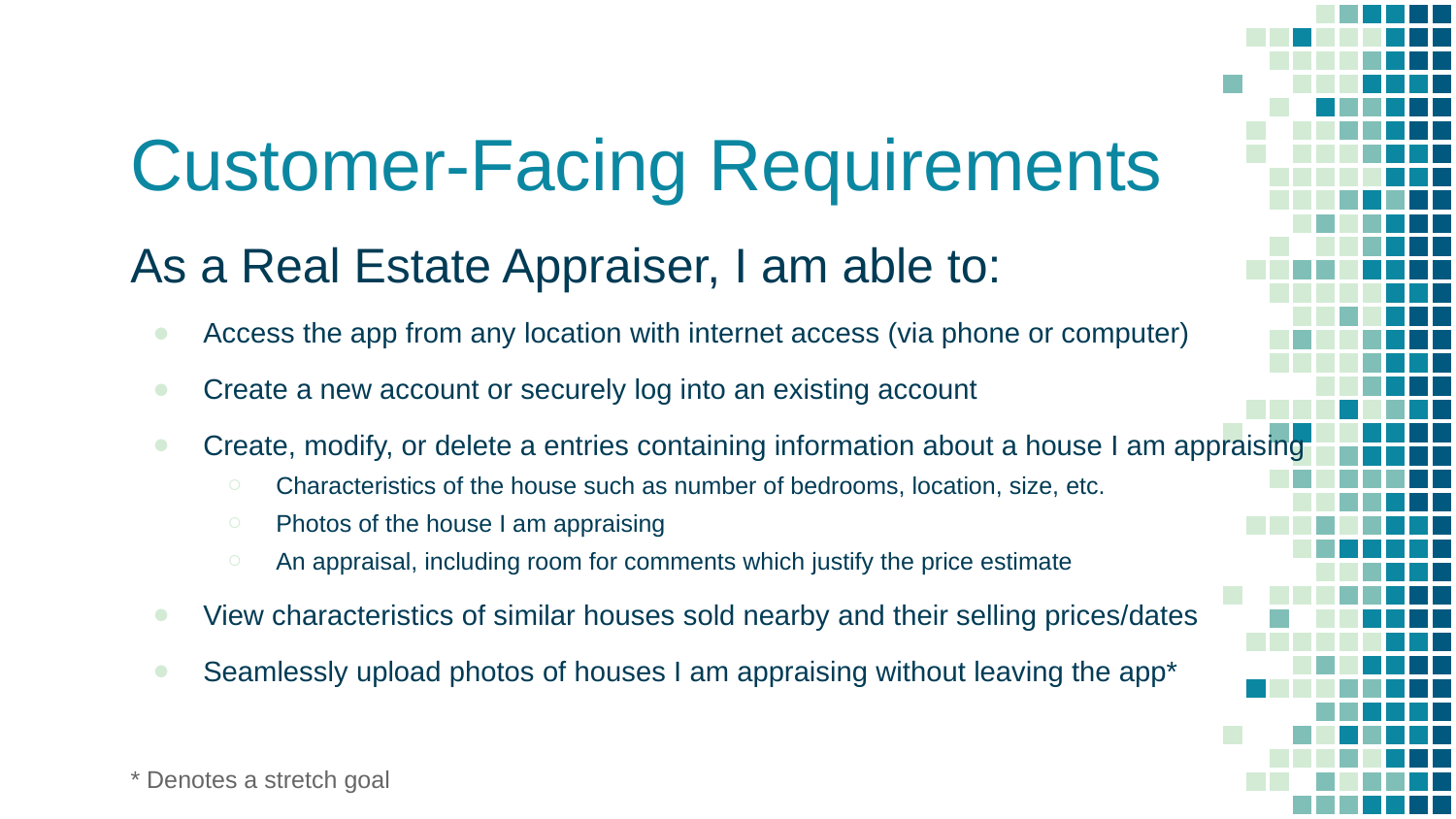

# Customer-Facing Requirements
As a Real Estate Appraiser, I am able to:
Access the app from any location with internet access (via phone or computer)
Create a new account or securely log into an existing account
Create, modify, or delete a entries containing information about a house I am appraising
Characteristics of the house such as number of bedrooms, location, size, etc.
Photos of the house I am appraising
An appraisal, including room for comments which justify the price estimate
View characteristics of similar houses sold nearby and their selling prices/dates
Seamlessly upload photos of houses I am appraising without leaving the app*

* Denotes a stretch goal